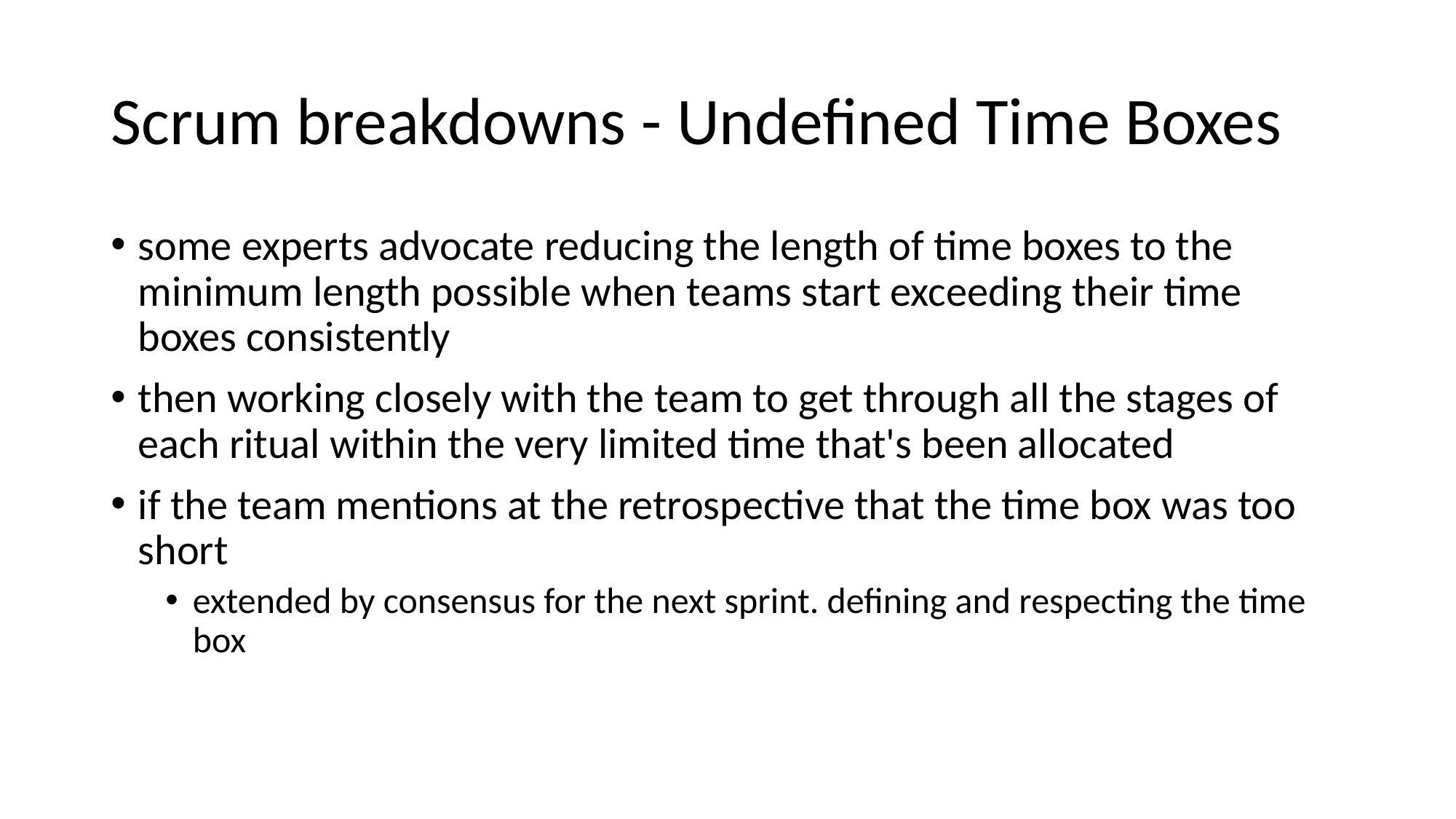

# Scrum breakdowns - Undefined Time Boxes
some experts advocate reducing the length of time boxes to the minimum length possible when teams start exceeding their time boxes consistently
then working closely with the team to get through all the stages of each ritual within the very limited time that's been allocated
if the team mentions at the retrospective that the time box was too short
extended by consensus for the next sprint. defining and respecting the time box